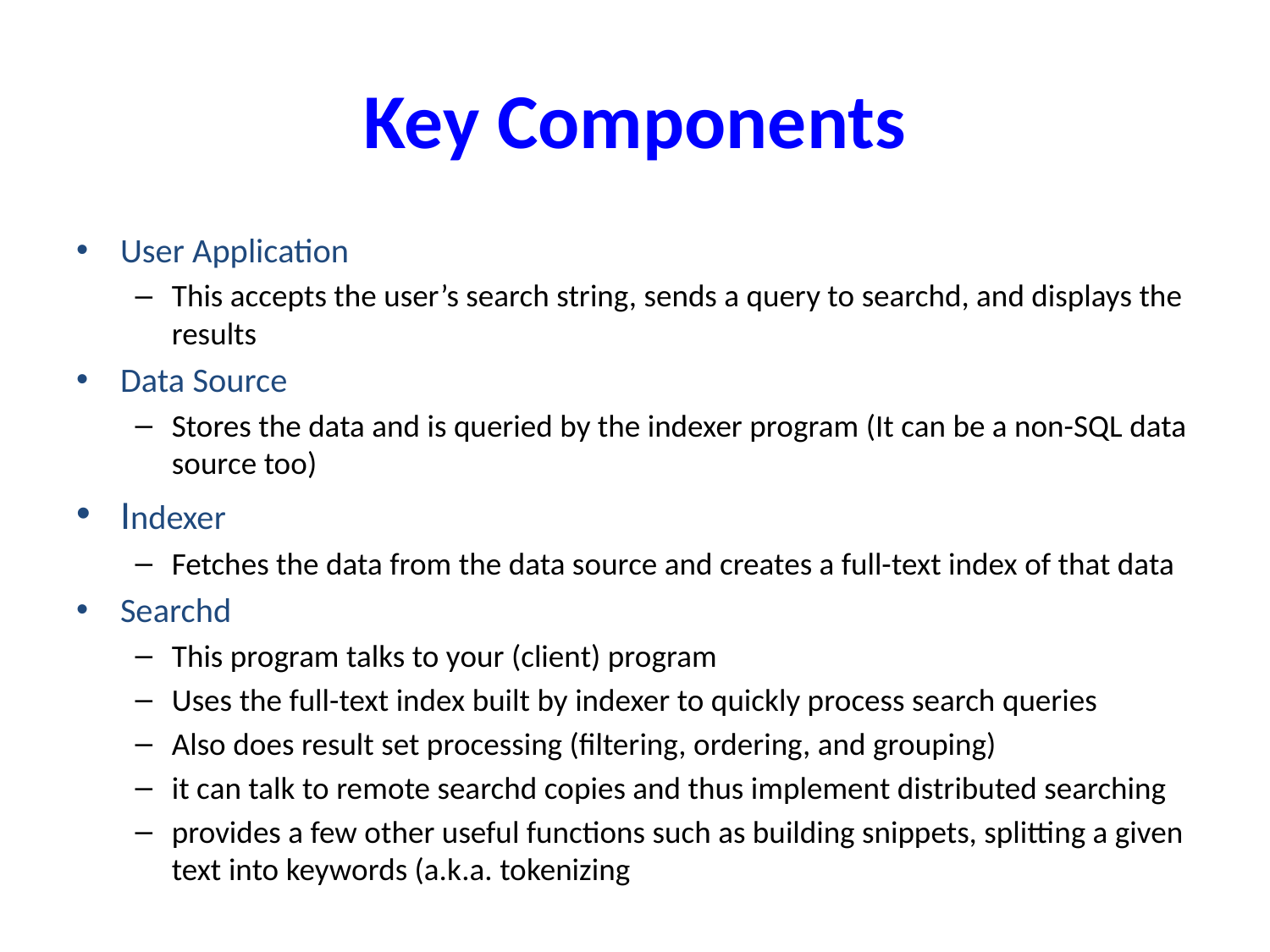

# Key Components
User Application
This accepts the user’s search string, sends a query to searchd, and displays the results
Data Source
Stores the data and is queried by the indexer program (It can be a non-SQL data source too)
Indexer
Fetches the data from the data source and creates a full-text index of that data
Searchd
This program talks to your (client) program
Uses the full-text index built by indexer to quickly process search queries
Also does result set processing (filtering, ordering, and grouping)
it can talk to remote searchd copies and thus implement distributed searching
provides a few other useful functions such as building snippets, splitting a given text into keywords (a.k.a. tokenizing